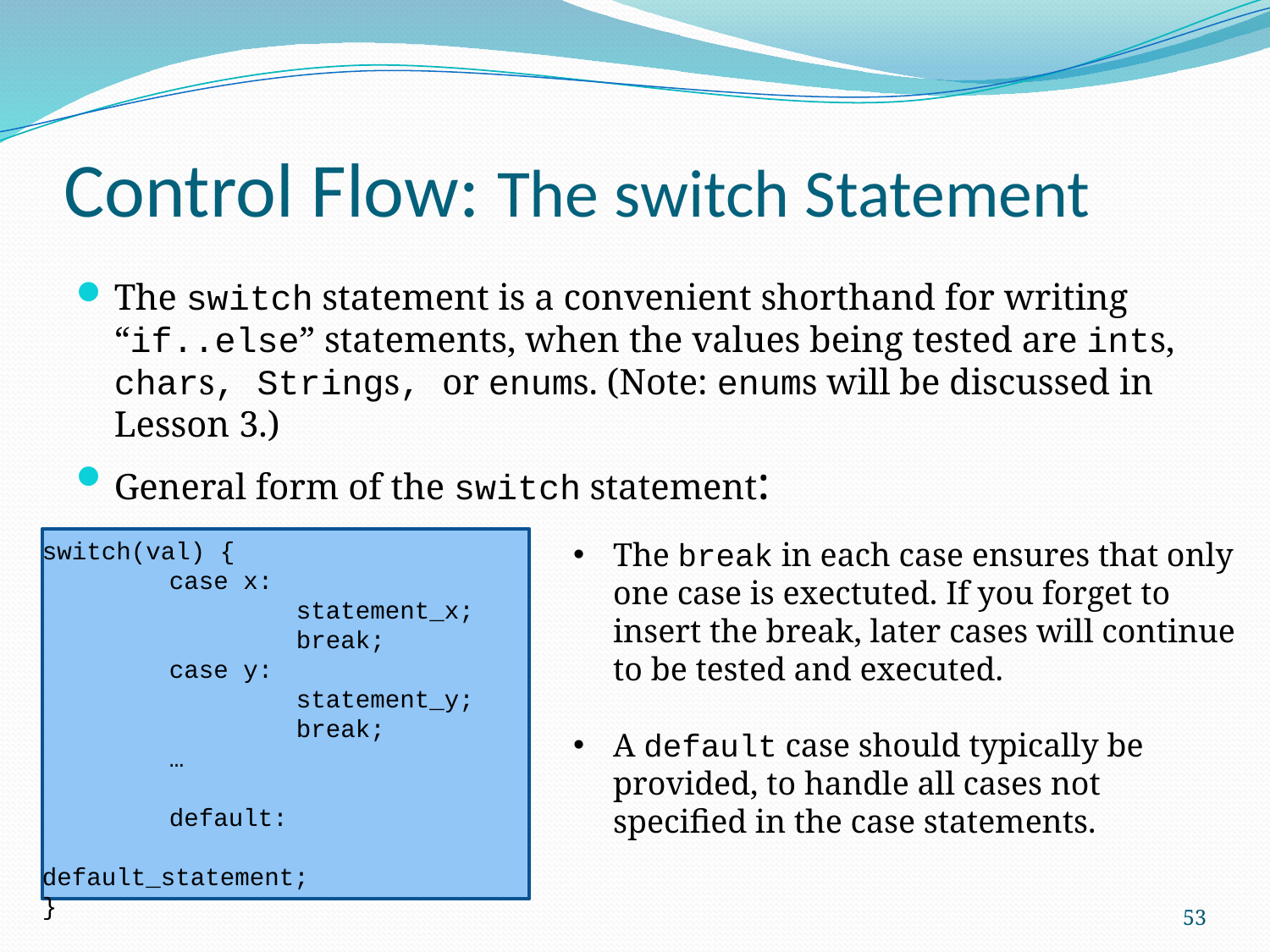

# Control Flow: The switch Statement
The switch statement is a convenient shorthand for writing “if..else” statements, when the values being tested are ints, chars, Strings, or enums. (Note: enums will be discussed in Lesson 3.)
General form of the switch statement:

switch(val) {
	case x:
		statement_x;
		break;
	case y:
		statement_y;
		break;
	…

	default:
		default_statement;
}

The break in each case ensures that only one case is exectuted. If you forget to insert the break, later cases will continue to be tested and executed.
A default case should typically be provided, to handle all cases not specified in the case statements.
53